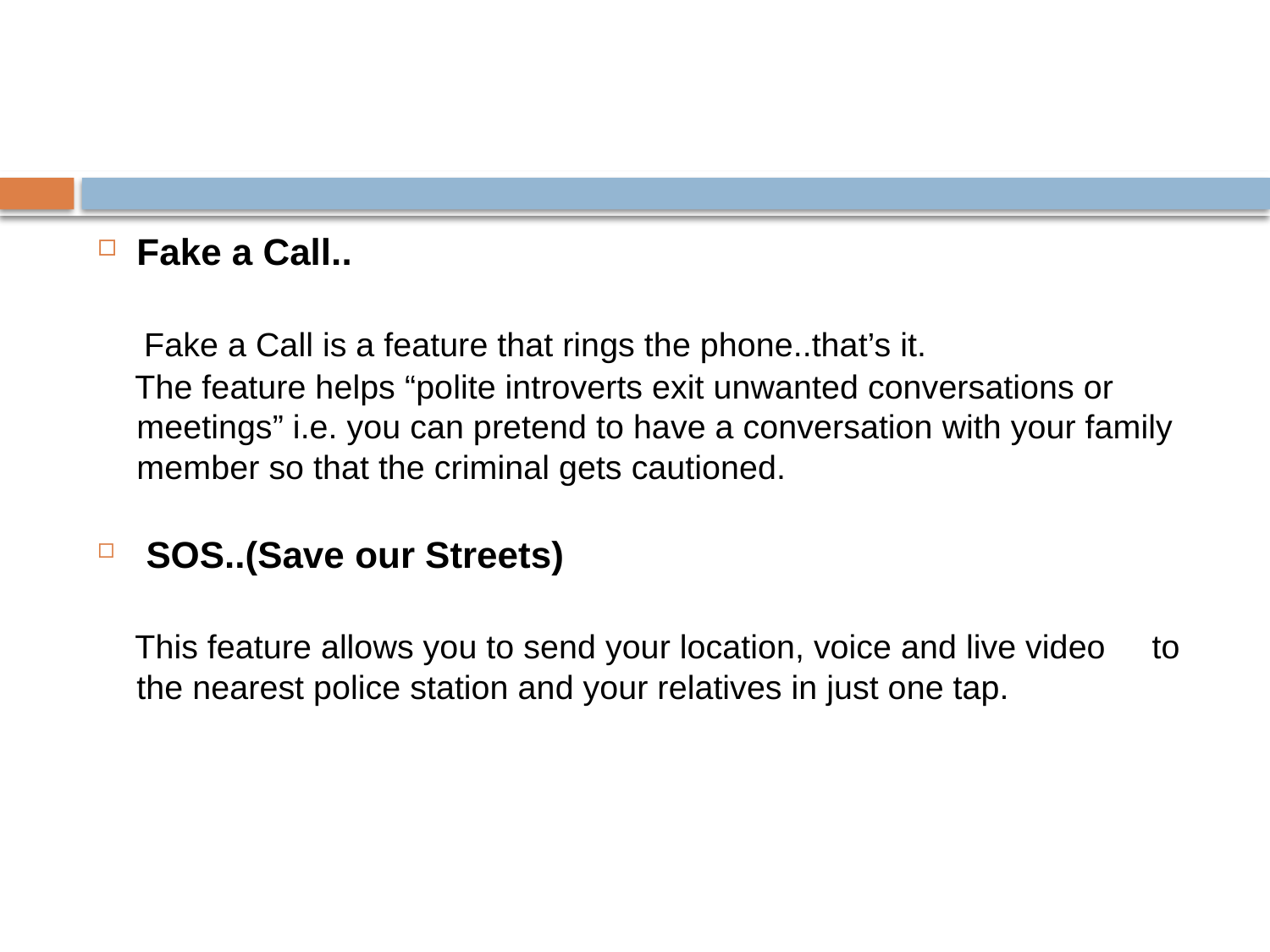

Fake a Call..

     Fake a Call is a feature that rings the phone..that’s it.
    The feature helps “polite introverts exit unwanted conversations or meetings” i.e. you can pretend to have a conversation with your family member so that the criminal gets cautioned.

 SOS..(Save our Streets)

    This feature allows you to send your location, voice and live video     to the nearest police station and your relatives in just one tap.